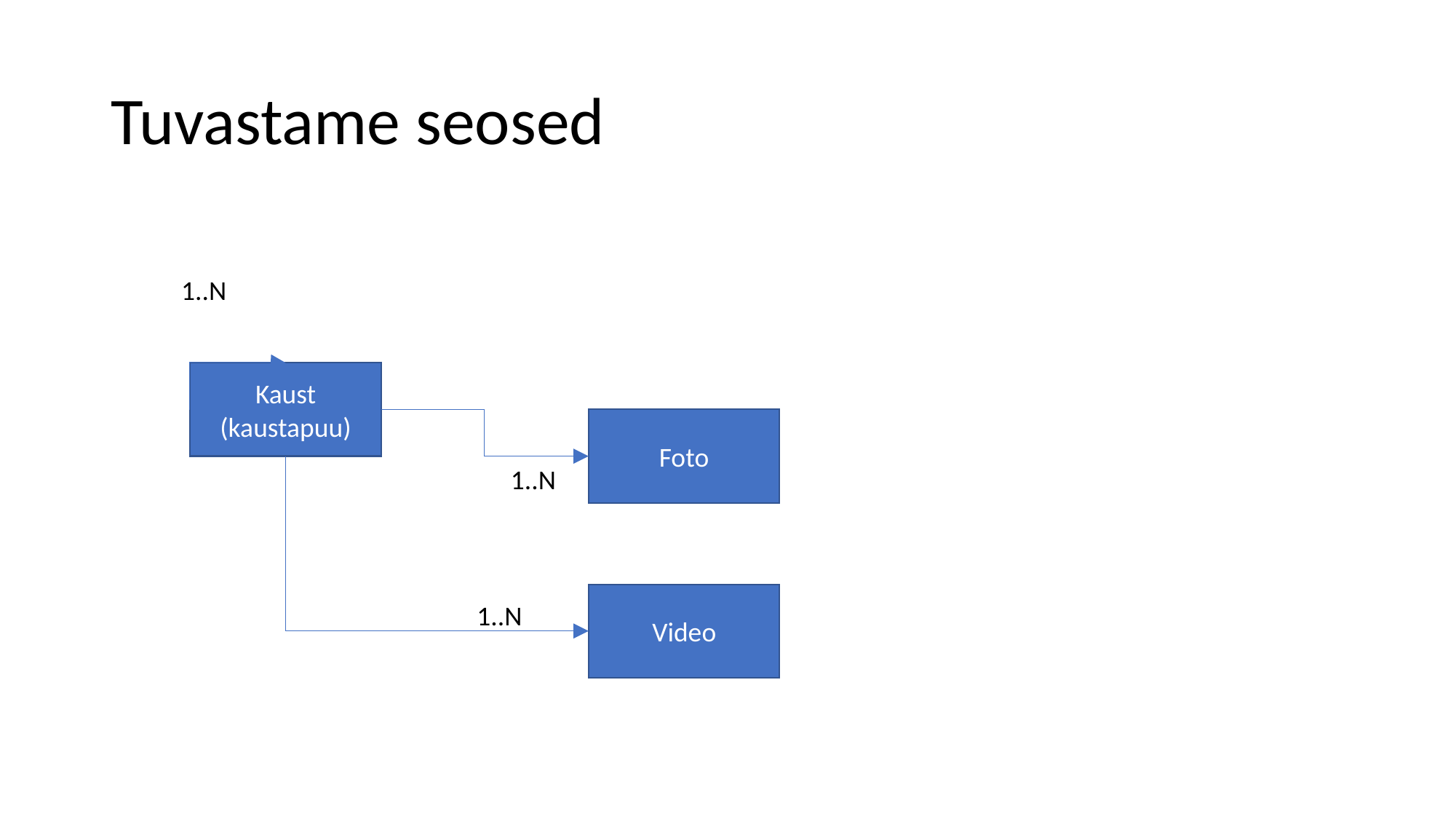

# Tuvastame seosed

1..N
Kaust
(kaustapuu)
Foto
1..N
Video
1..N